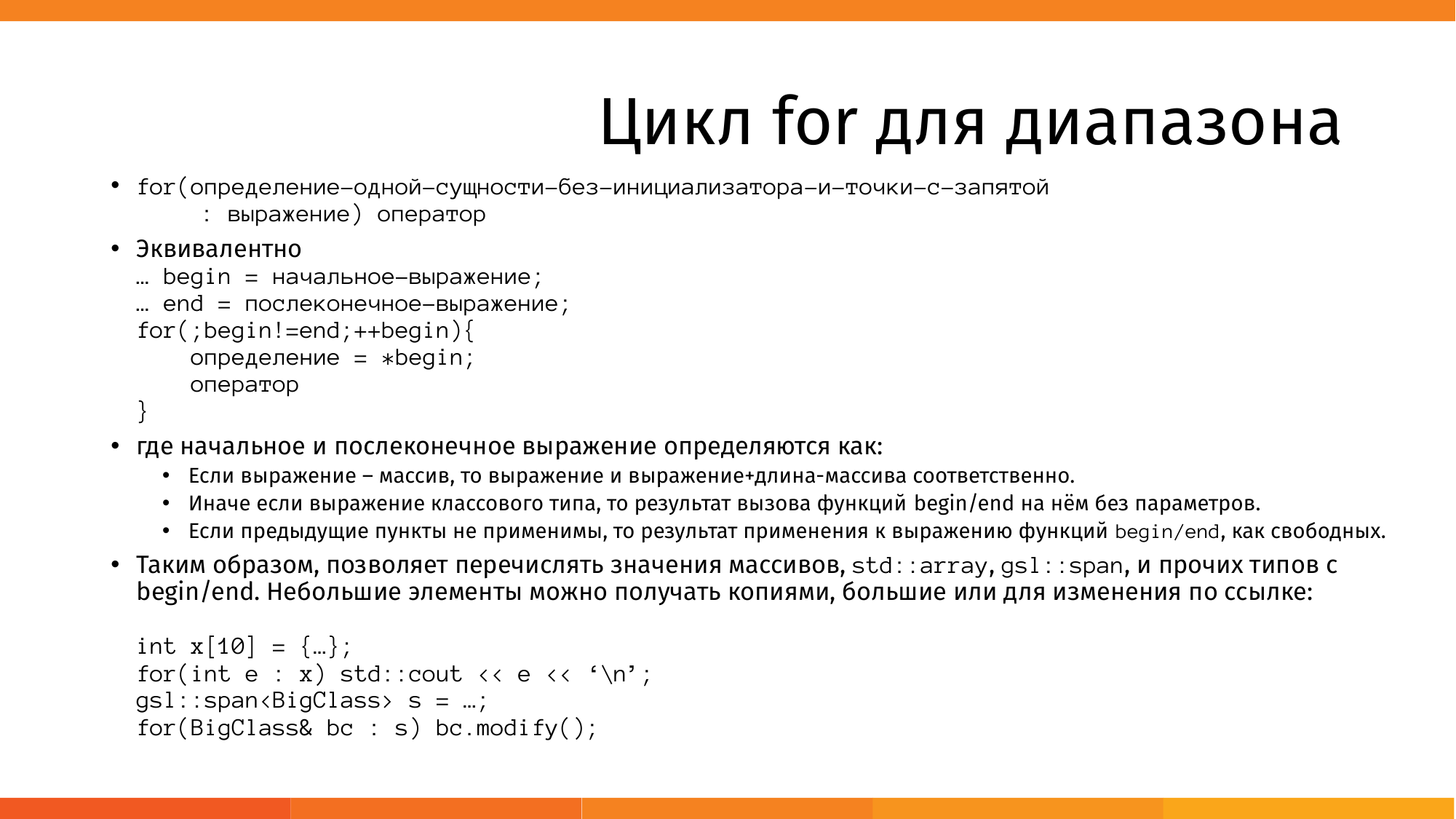

# Цикл for для диапазона
for(определение-одной-сущности-без-инициализатора-и-точки-с-запятой
	: выражение) оператор
Эквивалентно
… begin = начальное-выражение;
… end = послеконечное-выражение;
for(;begin!=end;++begin){
    определение = *begin;
    оператор
}
где начальное и послеконечное выражение определяются как:
Если выражение – массив, то выражение и выражение+длина-массива соответственно.
Иначе если выражение классового типа, то результат вызова функций begin/end на нём без параметров.
Если предыдущие пункты не применимы, то результат применения к выражению функций begin/end, как свободных.
Таким образом, позволяет перечислять значения массивов, std::array, gsl::span, и прочих типов с begin/end. Небольшие элементы можно получать копиями, большие или для изменения по ссылке:
int x[10] = {…};
for(int e : x) std::cout << e << ‘\n’;
gsl::span<BigClass> s = …;
for(BigClass& bc : s) bc.modify();